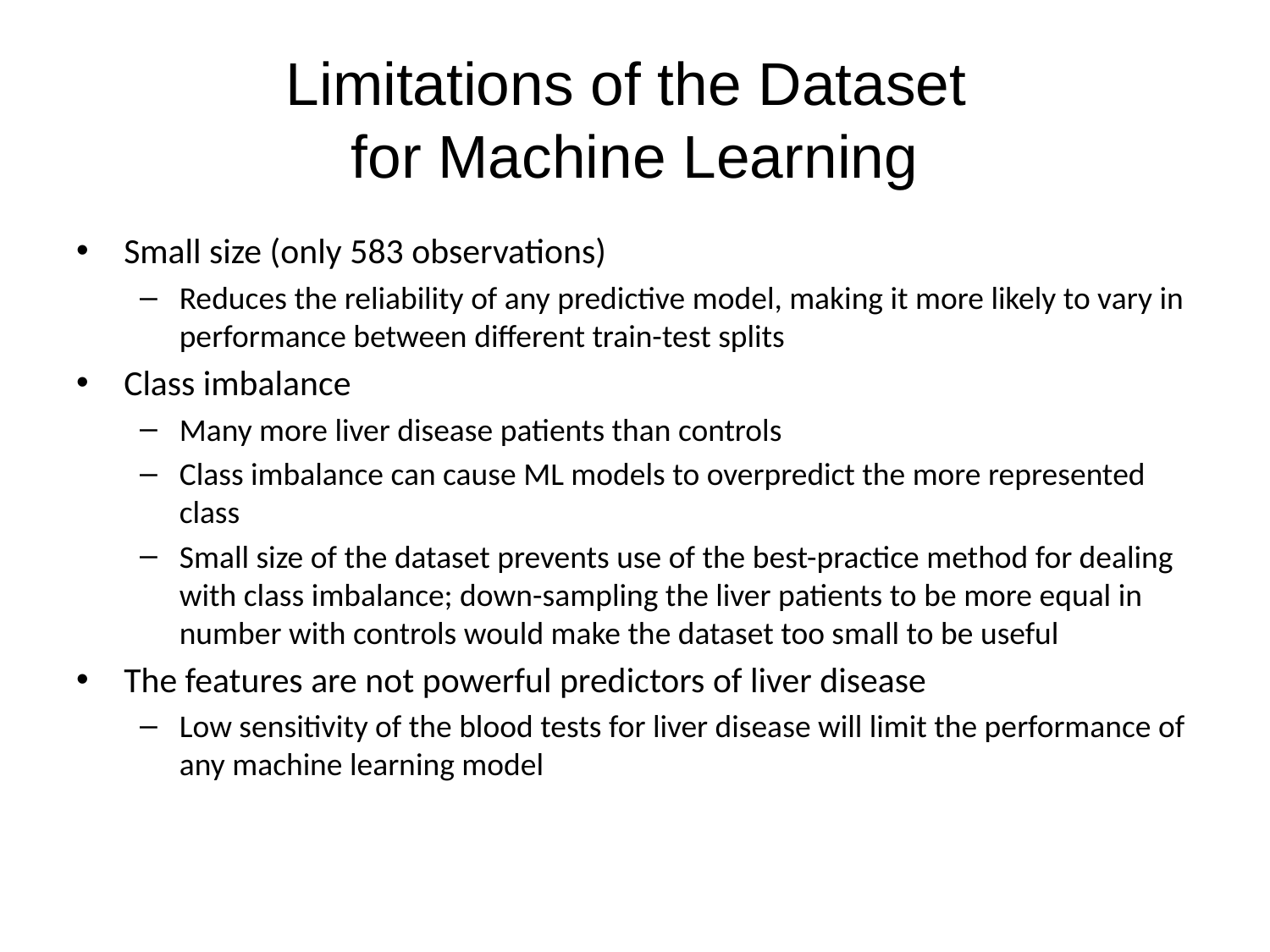

# Limitations of the Dataset for Machine Learning
Small size (only 583 observations)
Reduces the reliability of any predictive model, making it more likely to vary in performance between different train-test splits
Class imbalance
Many more liver disease patients than controls
Class imbalance can cause ML models to overpredict the more represented class
Small size of the dataset prevents use of the best-practice method for dealing with class imbalance; down-sampling the liver patients to be more equal in number with controls would make the dataset too small to be useful
The features are not powerful predictors of liver disease
Low sensitivity of the blood tests for liver disease will limit the performance of any machine learning model